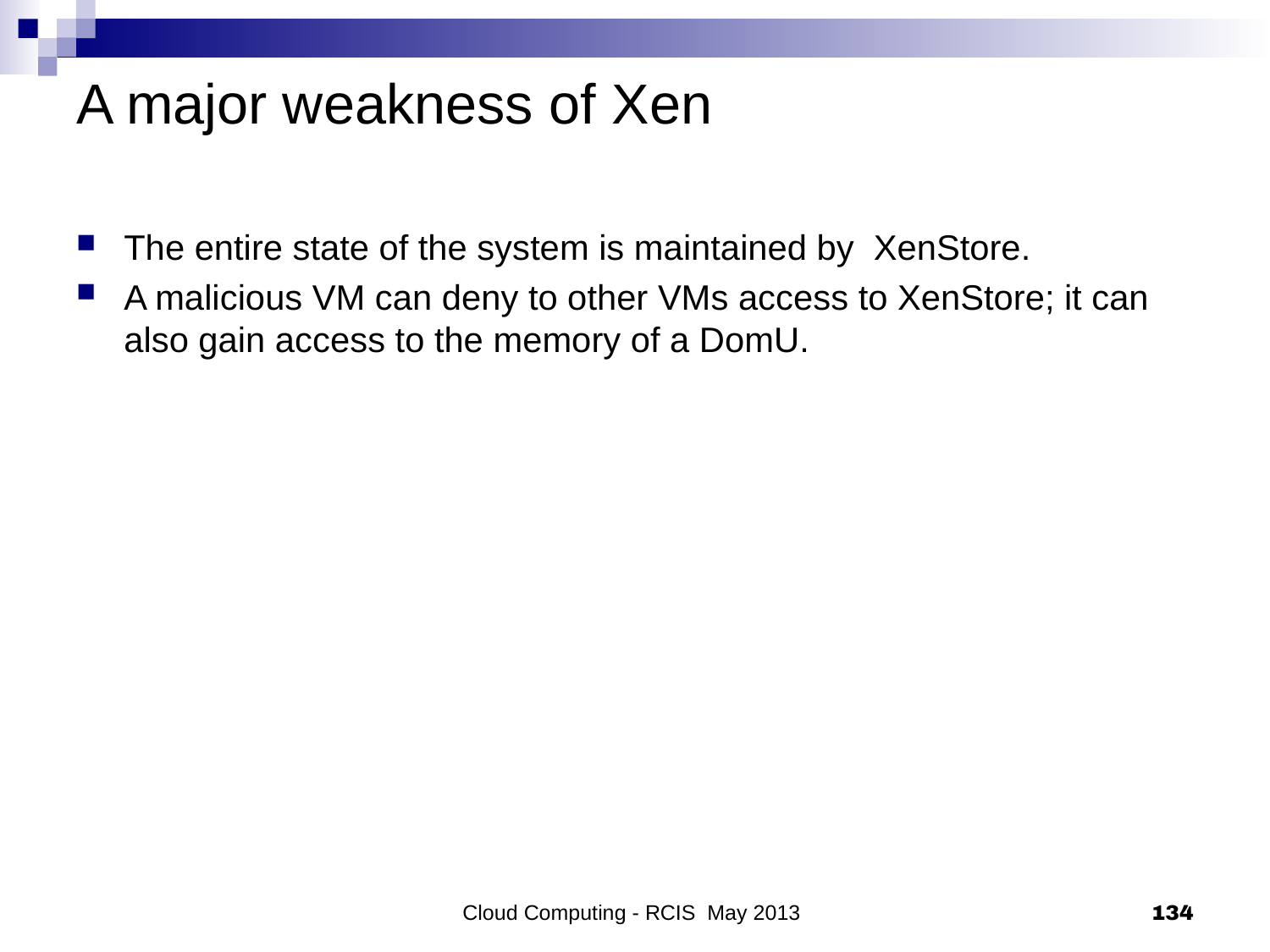

# A major weakness of Xen
The entire state of the system is maintained by  XenStore.
A malicious VM can deny to other VMs access to XenStore; it can also gain access to the memory of a DomU.
Cloud Computing - RCIS  May 2013
134